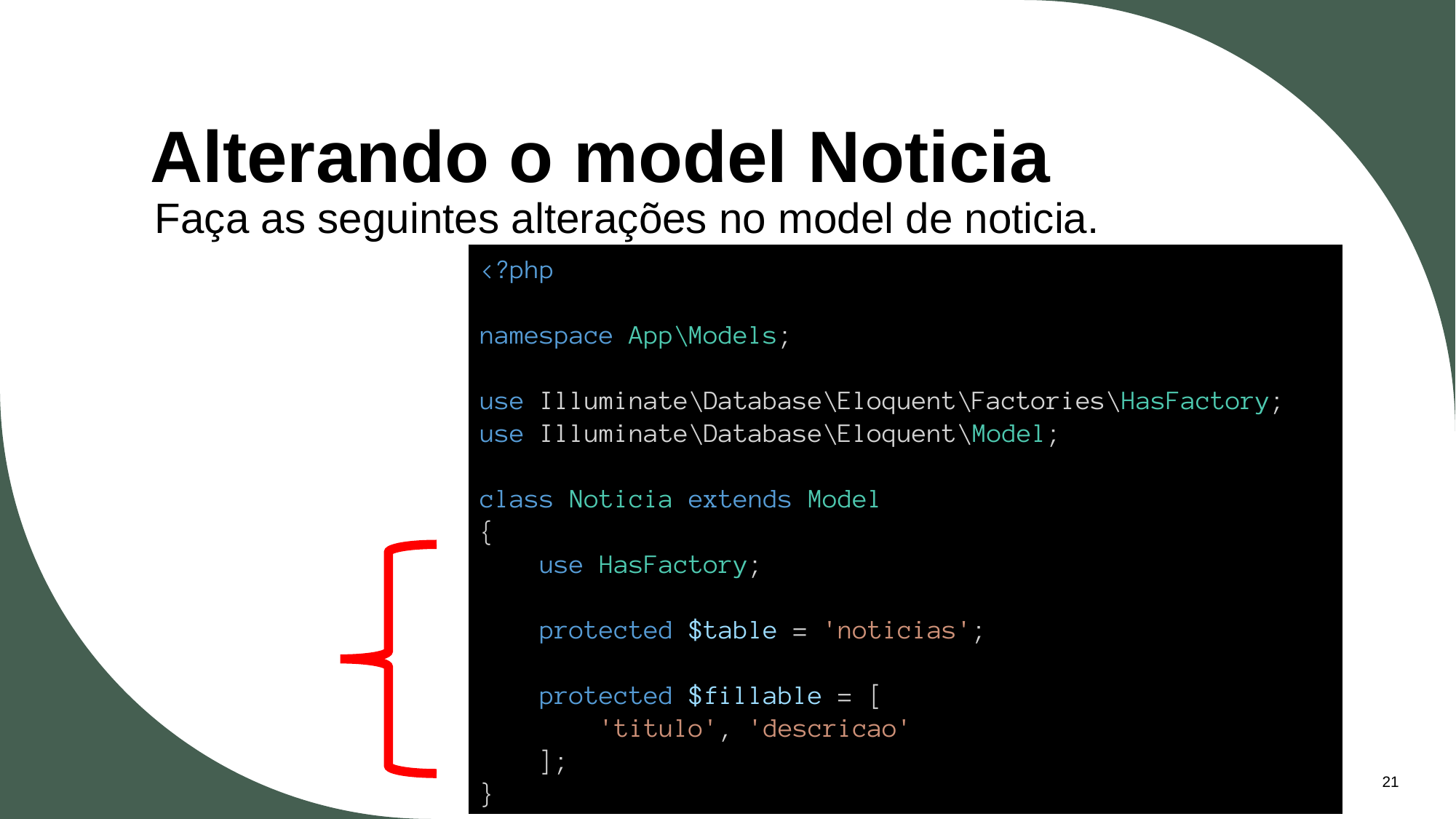

# Alterando o model Noticia
Faça as seguintes alterações no model de noticia.
<?php
namespace App\Models;
use Illuminate\Database\Eloquent\Factories\HasFactory;
use Illuminate\Database\Eloquent\Model;
class Noticia extends Model
{
    use HasFactory;
    protected $table = 'noticias';
    protected $fillable = [
        'titulo', 'descricao'
    ];
}

21